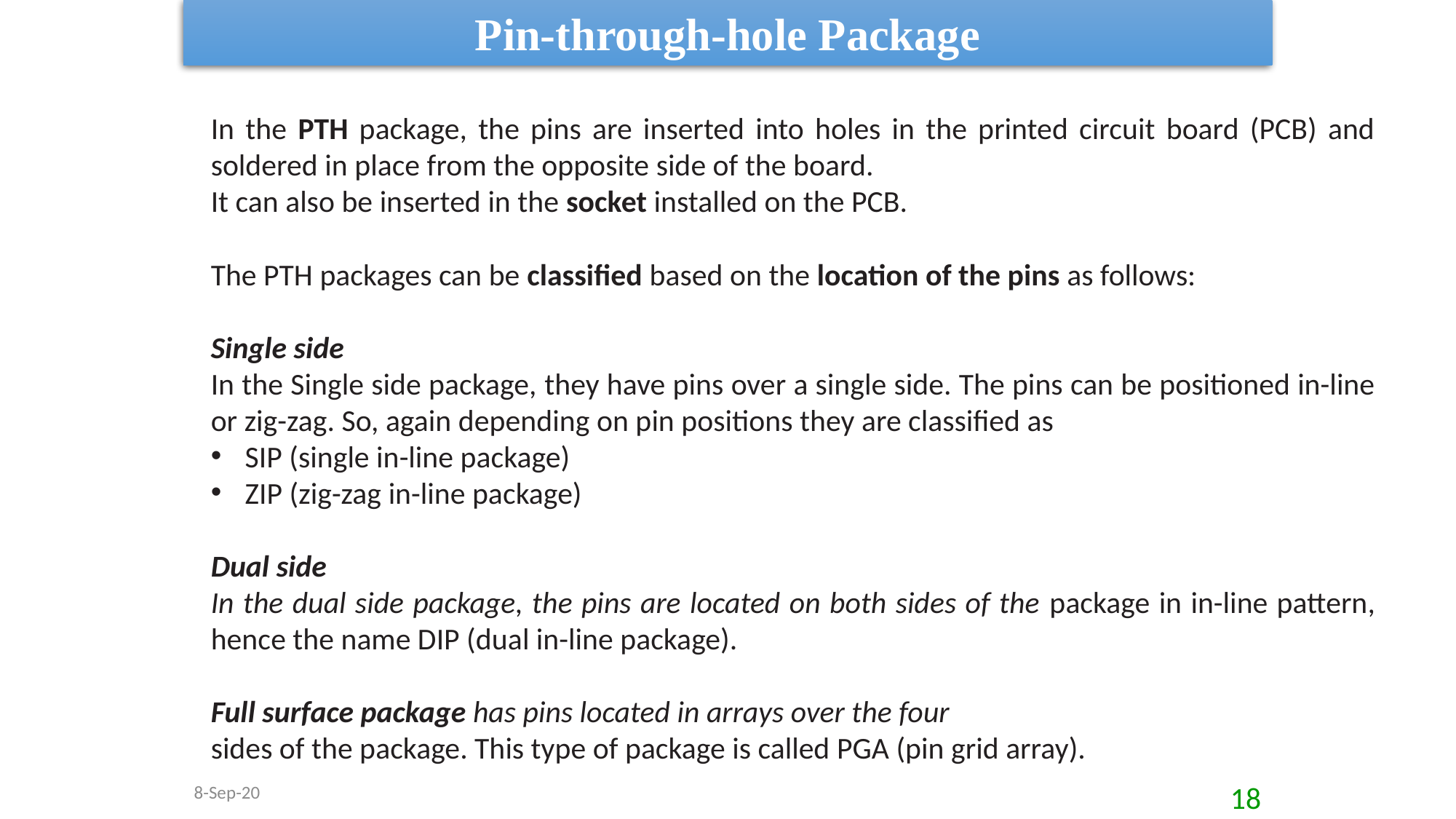

Pin-through-hole Package

In the PTH package, the pins are inserted into holes in the printed circuit board (PCB) and soldered in place from the opposite side of the board.
It can also be inserted in the socket installed on the PCB.

The PTH packages can be classified based on the location of the pins as follows:

Single side
In the Single side package, they have pins over a single side. The pins can be positioned in-line or zig-zag. So, again depending on pin positions they are classified as
SIP (single in-line package)
ZIP (zig-zag in-line package)

Dual side
In the dual side package, the pins are located on both sides of the package in in-line pattern, hence the name DIP (dual in-line package).

Full surface package has pins located in arrays over the four
sides of the package. This type of package is called PGA (pin grid array).
8-Sep-20
18